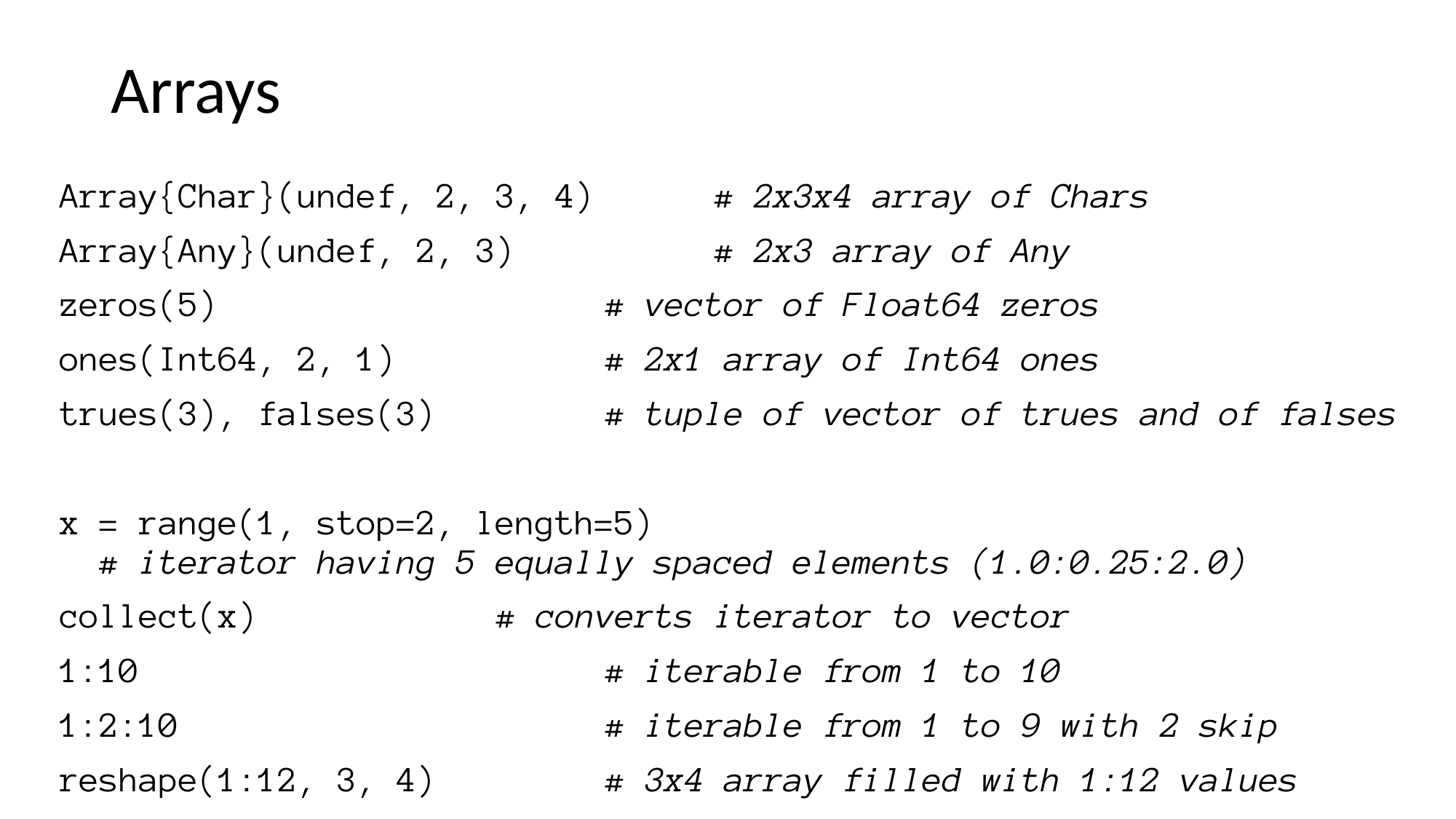

# Arrays
Array{Char}(undef, 2, 3, 4) 	# 2x3x4 array of Chars
Array{Any}(undef, 2, 3) 		# 2x3 array of Any
zeros(5) 				# vector of Float64 zeros
ones(Int64, 2, 1) 		# 2x1 array of Int64 ones
trues(3), falses(3) 		# tuple of vector of trues and of falses

x = range(1, stop=2, length=5)
  # iterator having 5 equally spaced elements (1.0:0.25:2.0)
collect(x) 			# converts iterator to vector
1:10 					# iterable from 1 to 10
1:2:10 				# iterable from 1 to 9 with 2 skip
reshape(1:12, 3, 4) 		# 3x4 array filled with 1:12 values